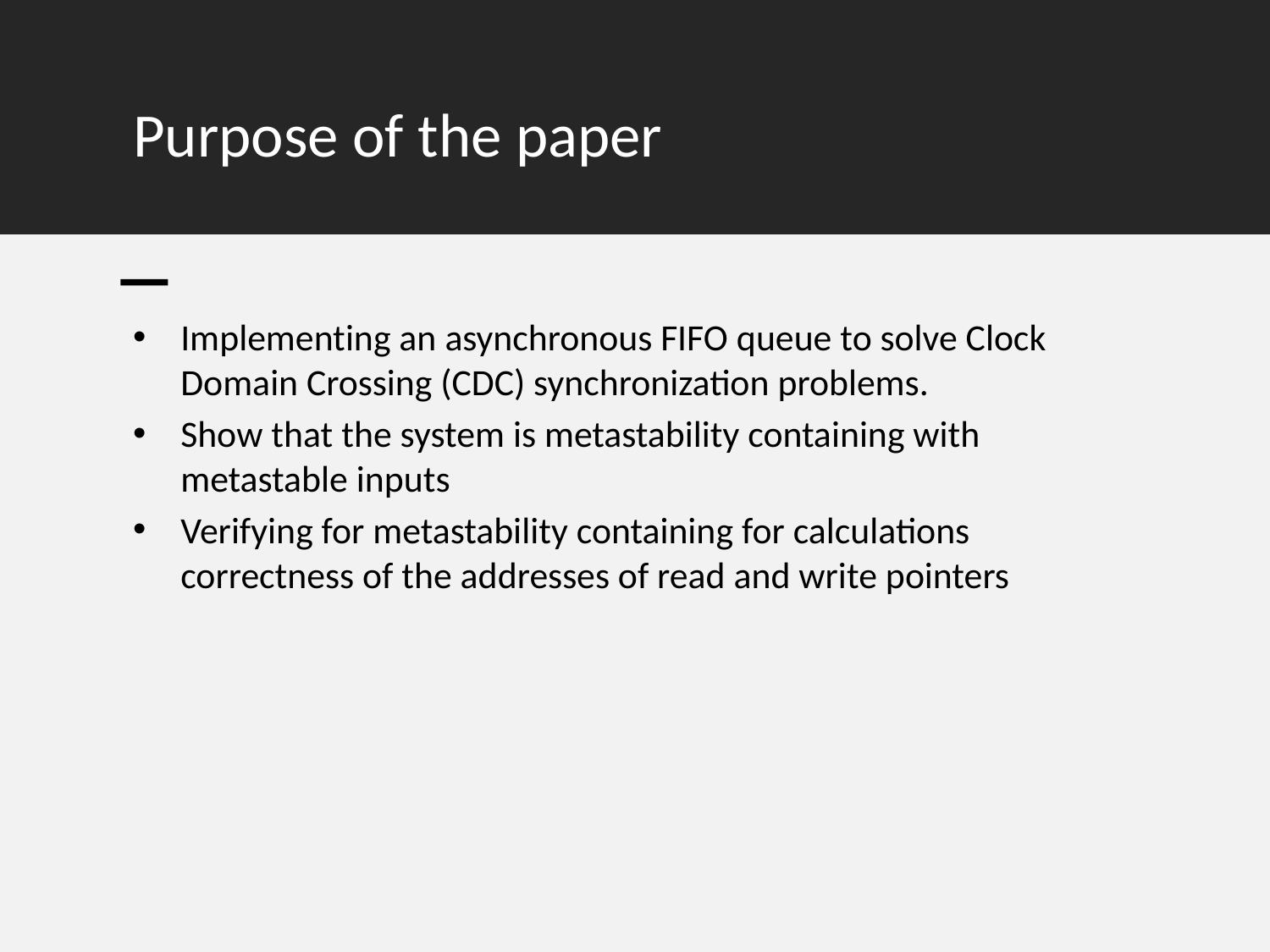

# Purpose of the paper

Implementing an asynchronous FIFO queue to solve Clock Domain Crossing (CDC) synchronization problems.
Show that the system is metastability containing with metastable inputs
Verifying for metastability containing for calculations correctness of the addresses of read and write pointers